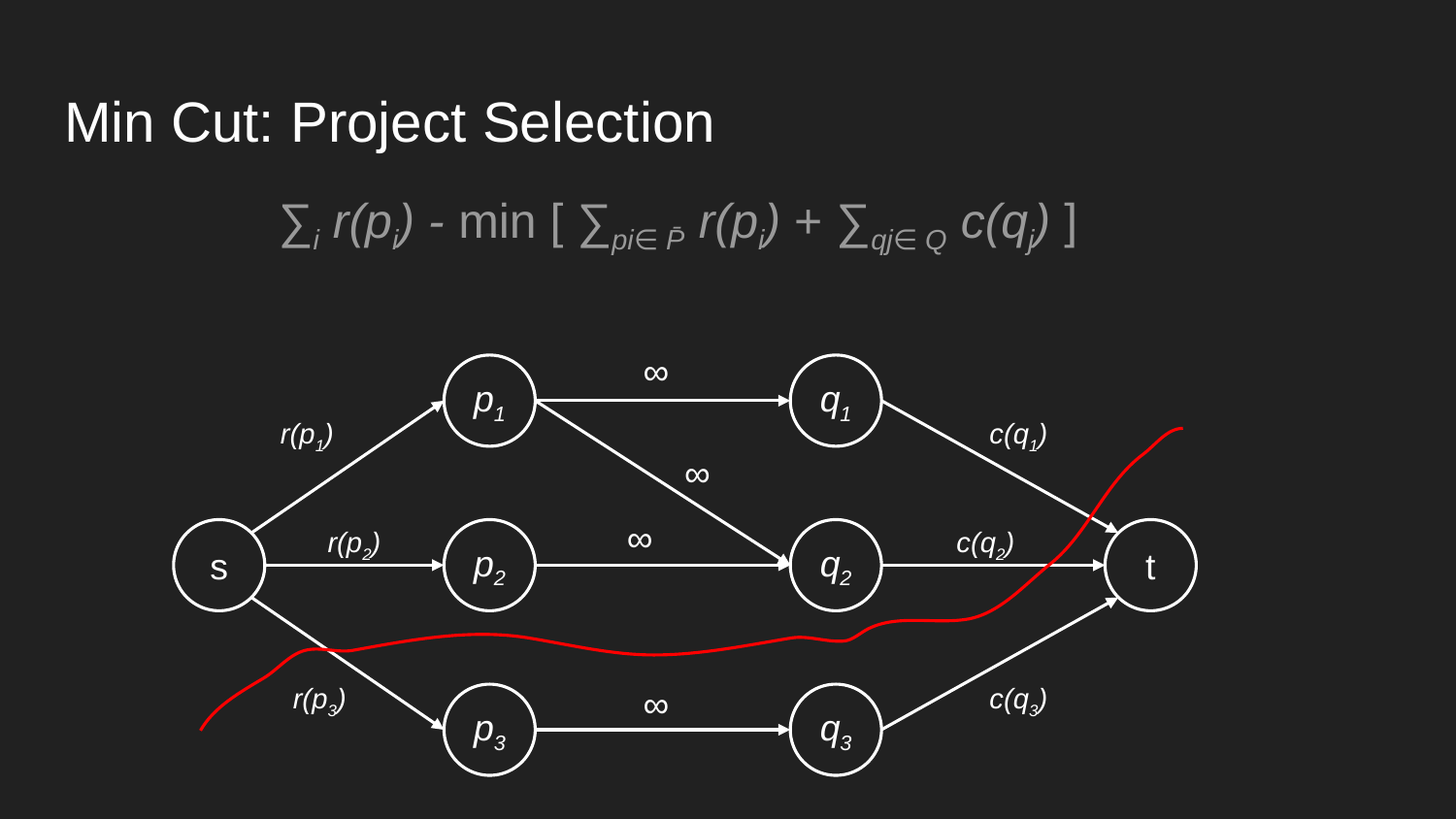

# Min Cut: Project Selection
∑i r(pi) - min [ ∑pi∈ P̄ r(pi) + ∑qj∈ Q c(qj) ]
∞
p1
q1
r(p1)
c(q1)
∞
∞
r(p2)
c(q2)
s
p2
q2
t
r(p3)
∞
c(q3)
p3
q3